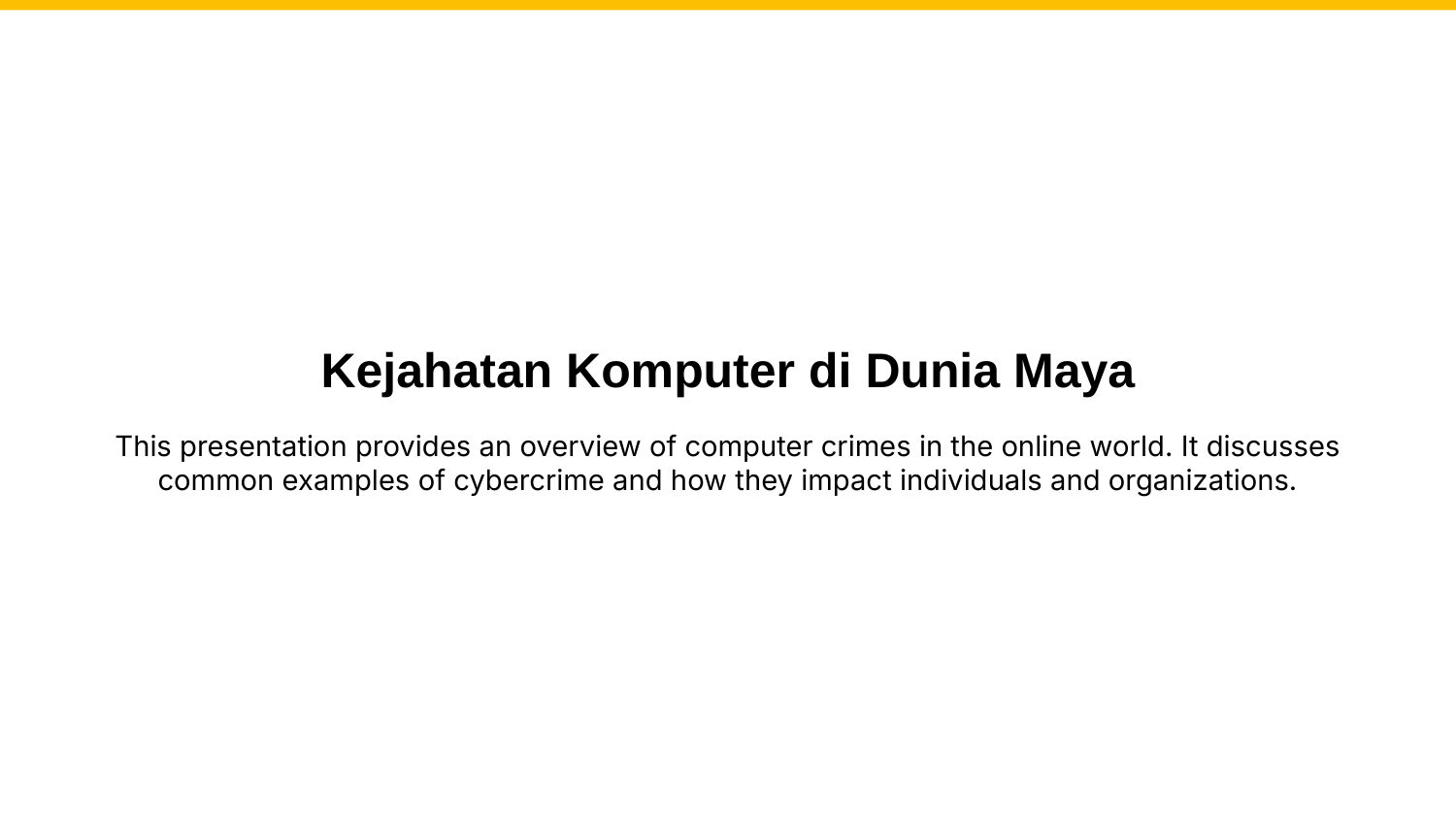

Kejahatan Komputer di Dunia Maya
This presentation provides an overview of computer crimes in the online world. It discusses common examples of cybercrime and how they impact individuals and organizations.